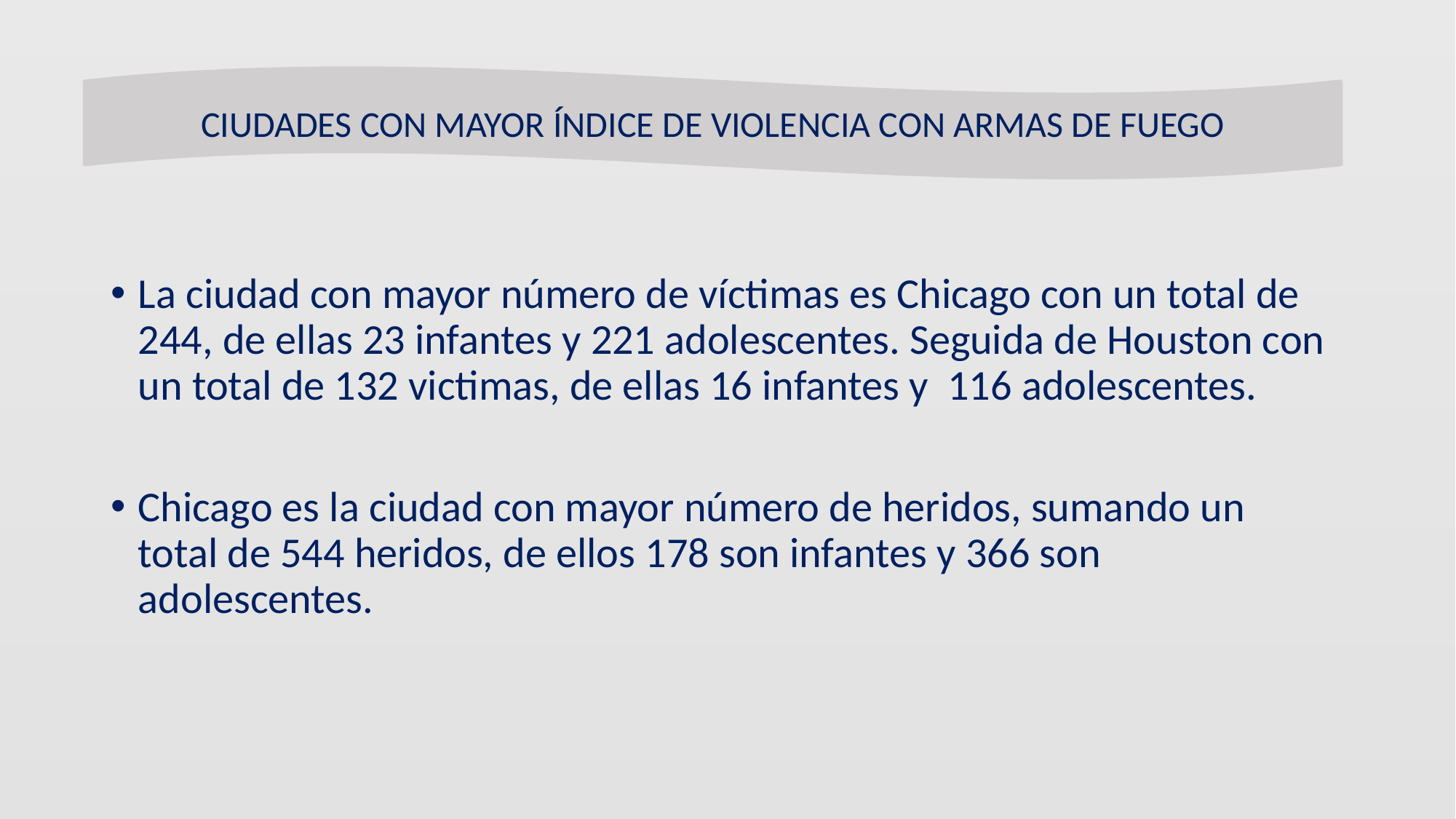

CIUDADES CON MAYOR ÍNDICE DE VIOLENCIA CON ARMAS DE FUEGO
La ciudad con mayor número de víctimas es Chicago con un total de 244, de ellas 23 infantes y 221 adolescentes. Seguida de Houston con un total de 132 victimas, de ellas 16 infantes y  116 adolescentes.

Chicago es la ciudad con mayor número de heridos, sumando un  total de 544 heridos, de ellos 178 son infantes y 366 son adolescentes.